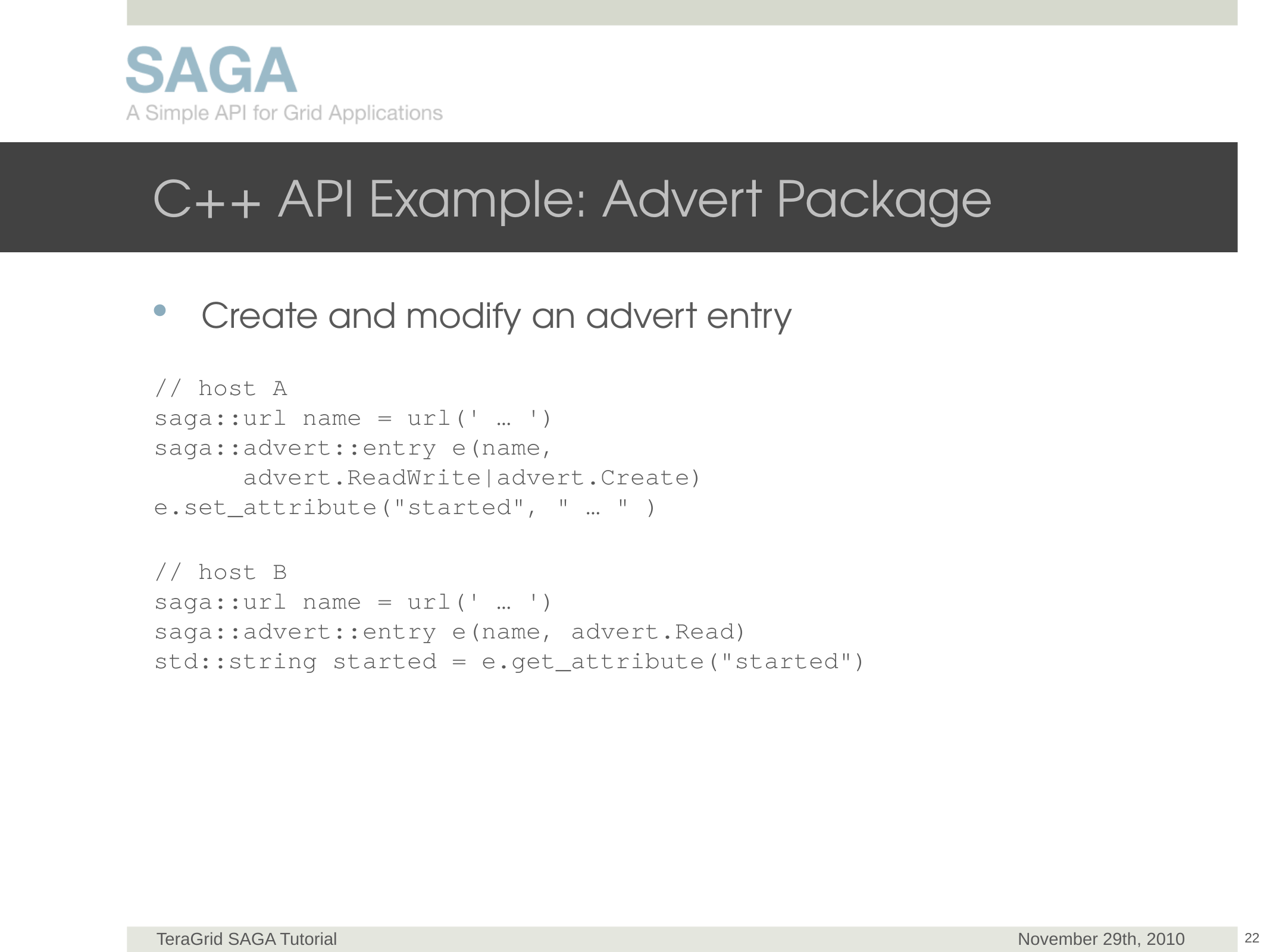

# C++ API Example: Advert Package
Create and modify an advert entry
// host A
saga::url name = url(' … ')
saga::advert::entry e(name,
	advert.ReadWrite|advert.Create)
e.set_attribute("started", " … " )
// host B
saga::url name = url(' … ')
saga::advert::entry e(name, advert.Read)
std::string started = e.get_attribute("started")

22
TeraGrid SAGA Tutorial
November 29th, 2010